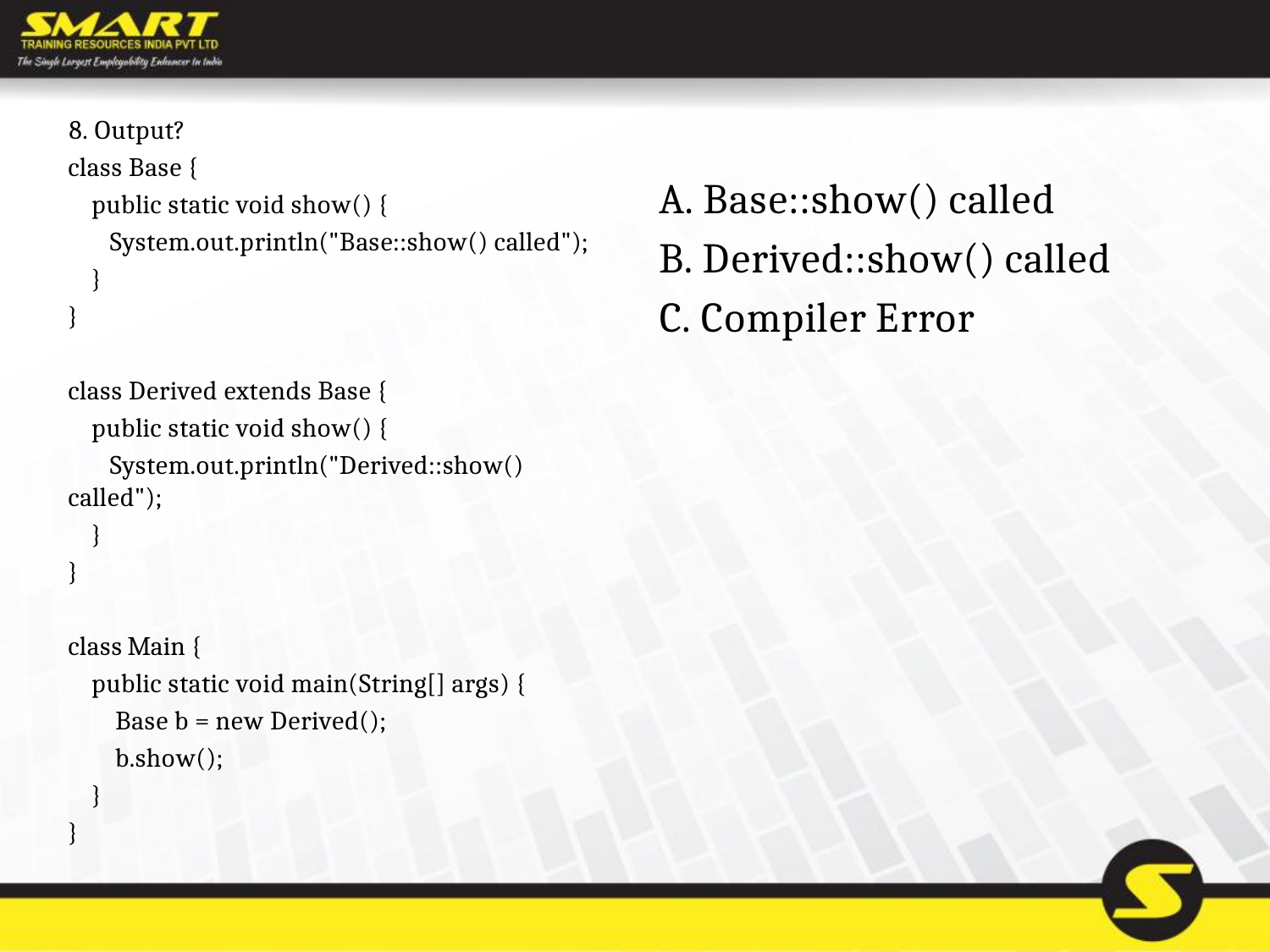

8. Output?
class Base {
    public static void show() {
       System.out.println("Base::show() called");
    }
}

class Derived extends Base {
    public static void show() {
       System.out.println("Derived::show() called");
    }
}

class Main {
    public static void main(String[] args) {
        Base b = new Derived();
        b.show();
    }
}

A. Base::show() called
B. Derived::show() called
C. Compiler Error